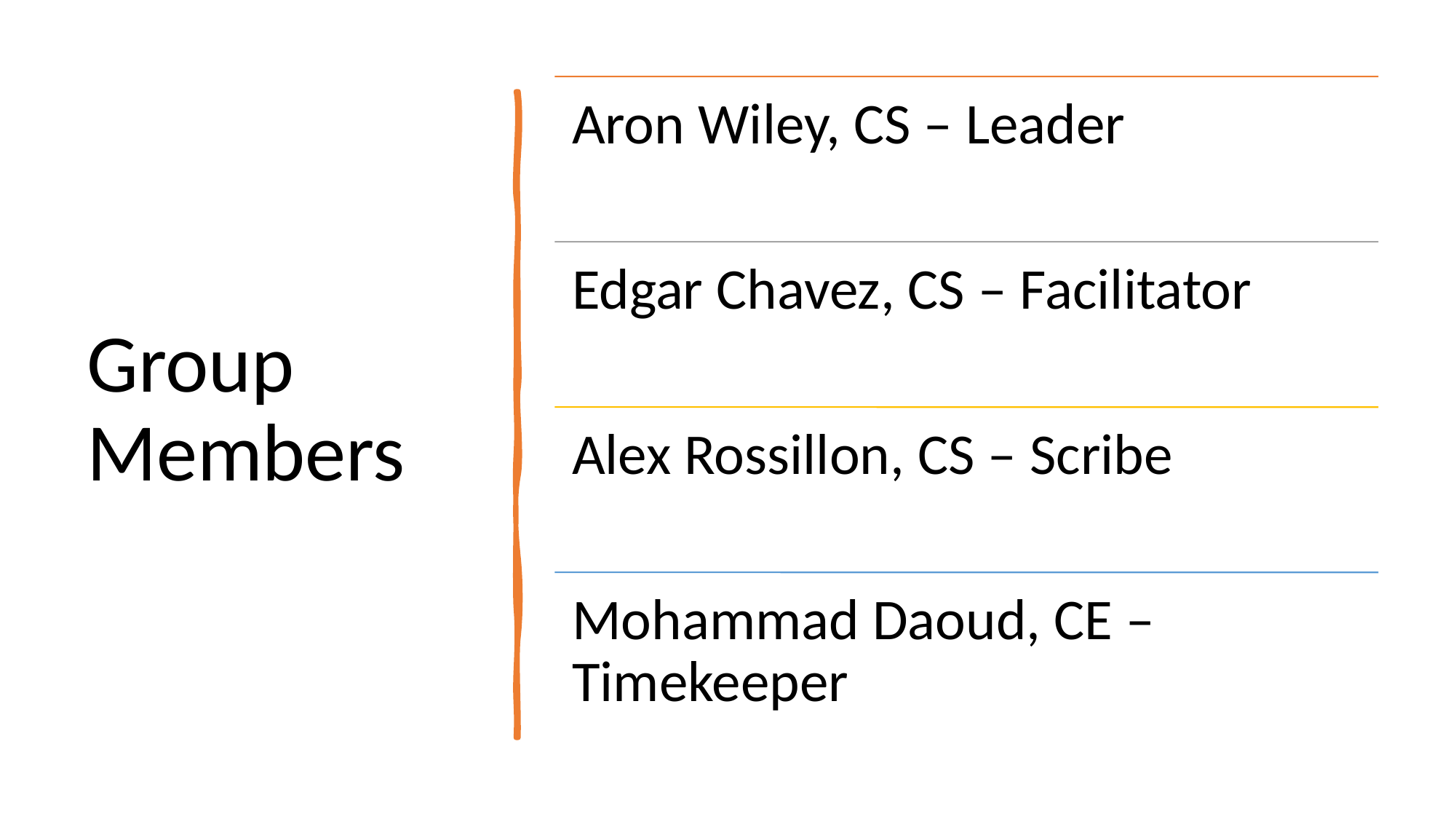

Aron Wiley, CS – Leader
Edgar Chavez, CS – Facilitator
Alex Rossillon, CS – Scribe
Mohammad Daoud, CE – Timekeeper
# Group Members